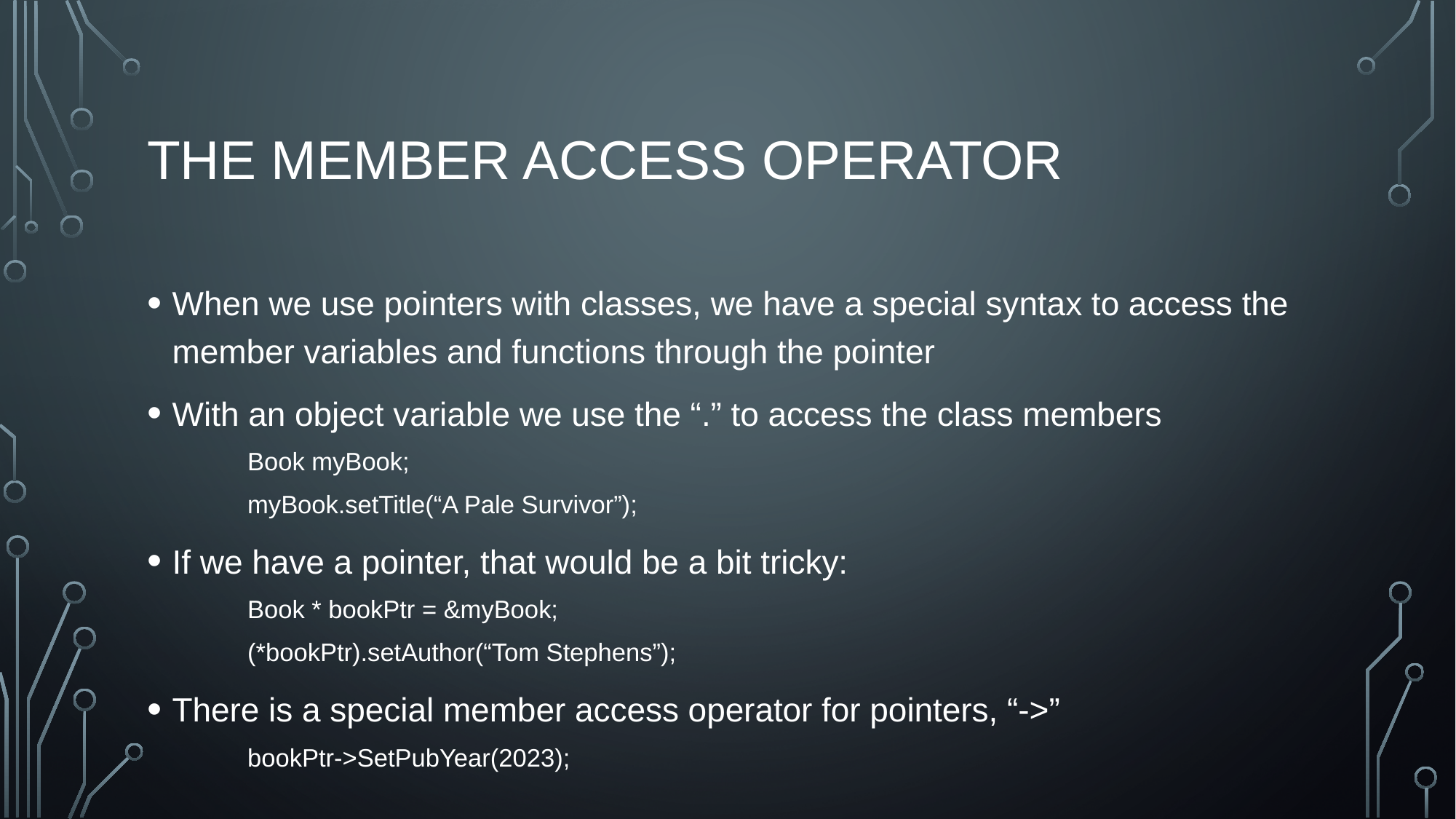

# The member Access Operator
When we use pointers with classes, we have a special syntax to access the member variables and functions through the pointer
With an object variable we use the “.” to access the class members
Book myBook;
myBook.setTitle(“A Pale Survivor”);
If we have a pointer, that would be a bit tricky:
Book * bookPtr = &myBook;
(*bookPtr).setAuthor(“Tom Stephens”);
There is a special member access operator for pointers, “->”
bookPtr->SetPubYear(2023);